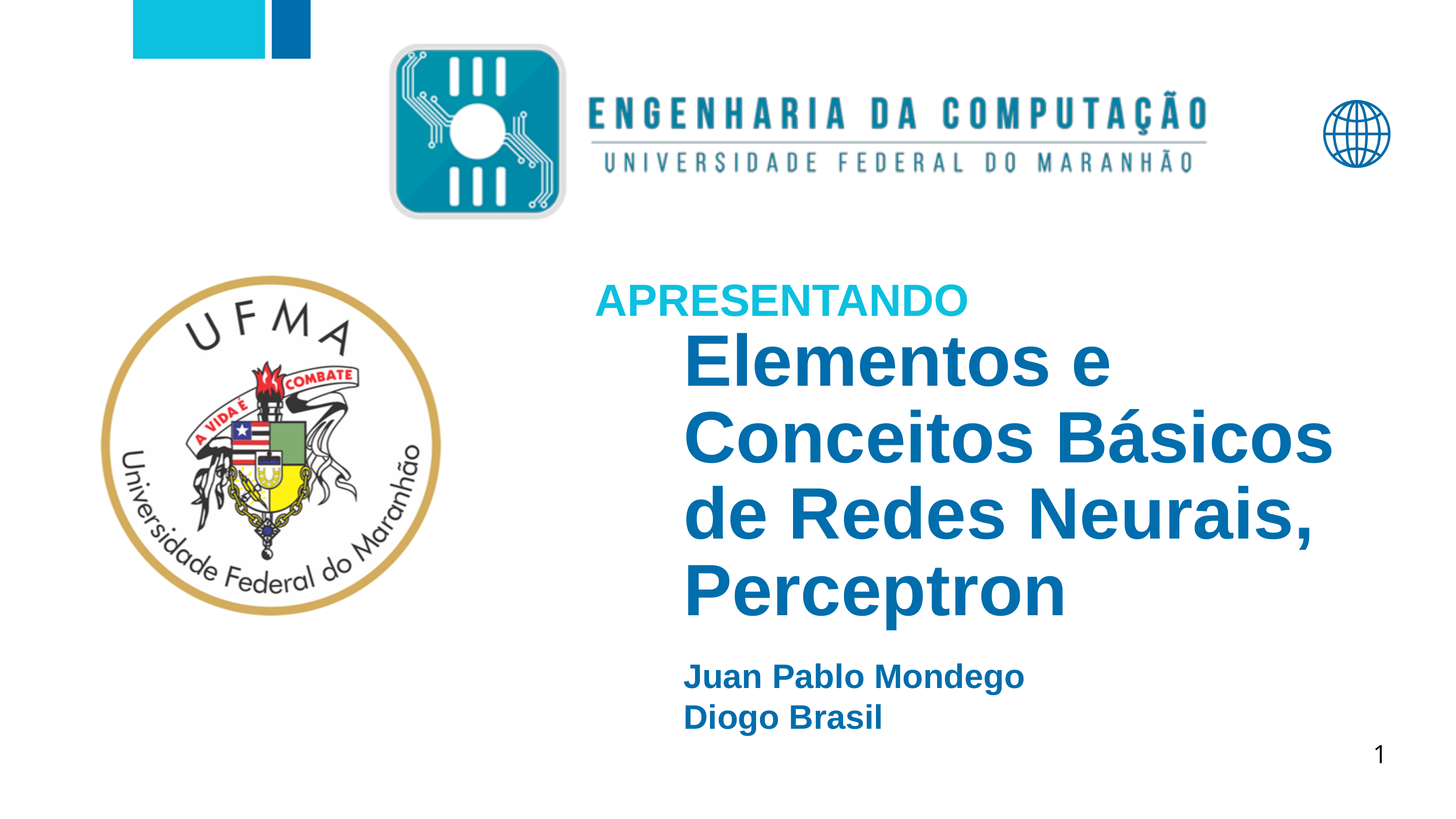

APRESENTANDO
Elementos e
Conceitos Básicos de Redes Neurais, Perceptron
Juan Pablo Mondego
Diogo Brasil
1